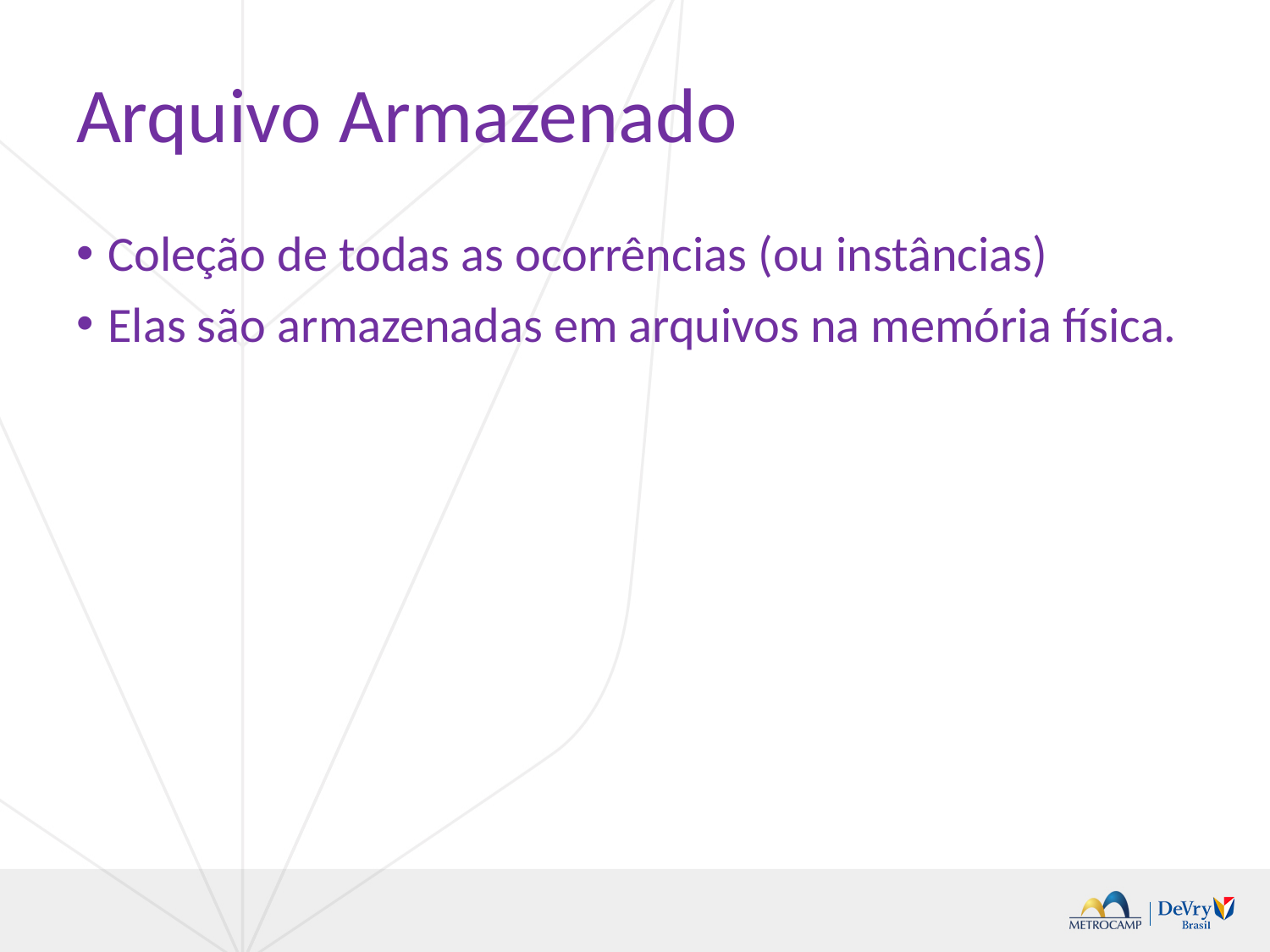

# Arquivo Armazenado
Coleção de todas as ocorrências (ou instâncias)
Elas são armazenadas em arquivos na memória física.